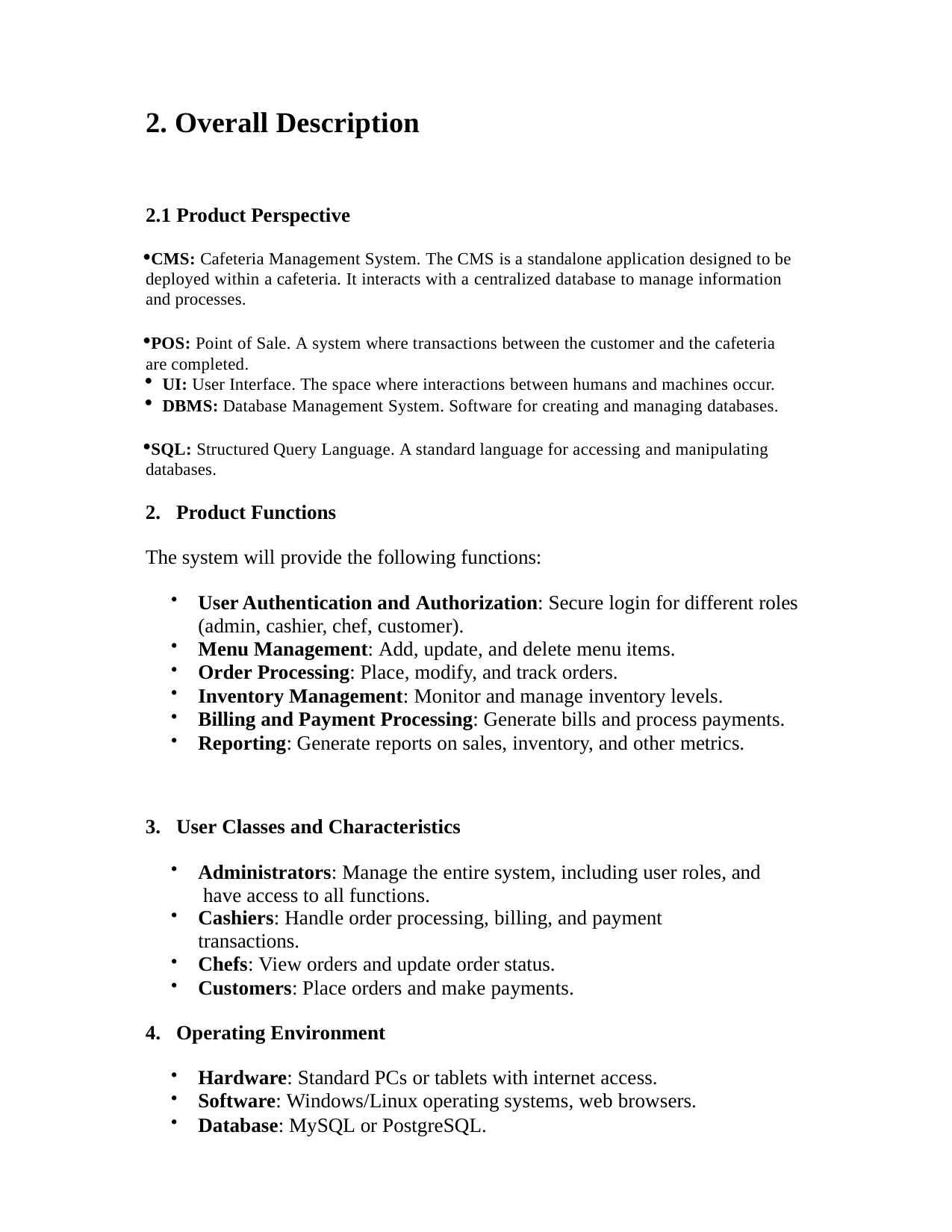

2. Overall Description
2.1 Product Perspective

CMS: Cafeteria Management System. The CMS is a standalone application designed to be  deployed within a cafeteria. It interacts with a centralized database to manage information  and processes.

POS: Point of Sale. A system where transactions between the customer and the cafeteria  are completed.
UI: User Interface. The space where interactions between humans and machines occur.
DBMS: Database Management System. Software for creating and managing databases.

SQL: Structured Query Language. A standard language for accessing and manipulating  databases.

Product Functions

The system will provide the following functions:

User Authentication and Authorization: Secure login for different roles  (admin, cashier, chef, customer).
Menu Management: Add, update, and delete menu items.
Order Processing: Place, modify, and track orders.
Inventory Management: Monitor and manage inventory levels.
Billing and Payment Processing: Generate bills and process payments.
Reporting: Generate reports on sales, inventory, and other metrics.
User Classes and Characteristics

Administrators: Manage the entire system, including user roles, and  have access to all functions.
Cashiers: Handle order processing, billing, and payment transactions.
Chefs: View orders and update order status.
Customers: Place orders and make payments.

Operating Environment

Hardware: Standard PCs or tablets with internet access.
Software: Windows/Linux operating systems, web browsers.
Database: MySQL or PostgreSQL.